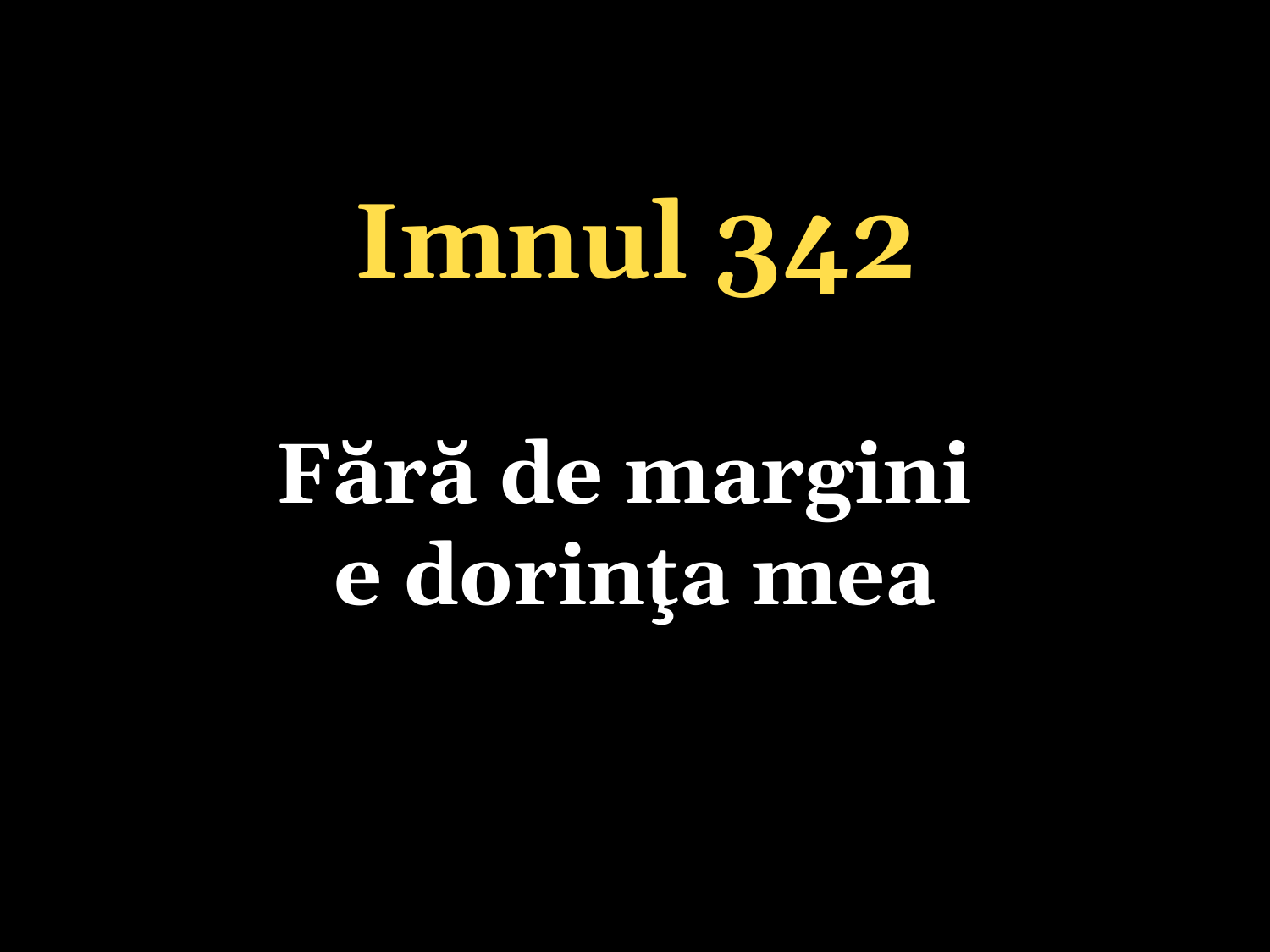

Imnul 342

Fără de margini
e dorinţa mea
131/920